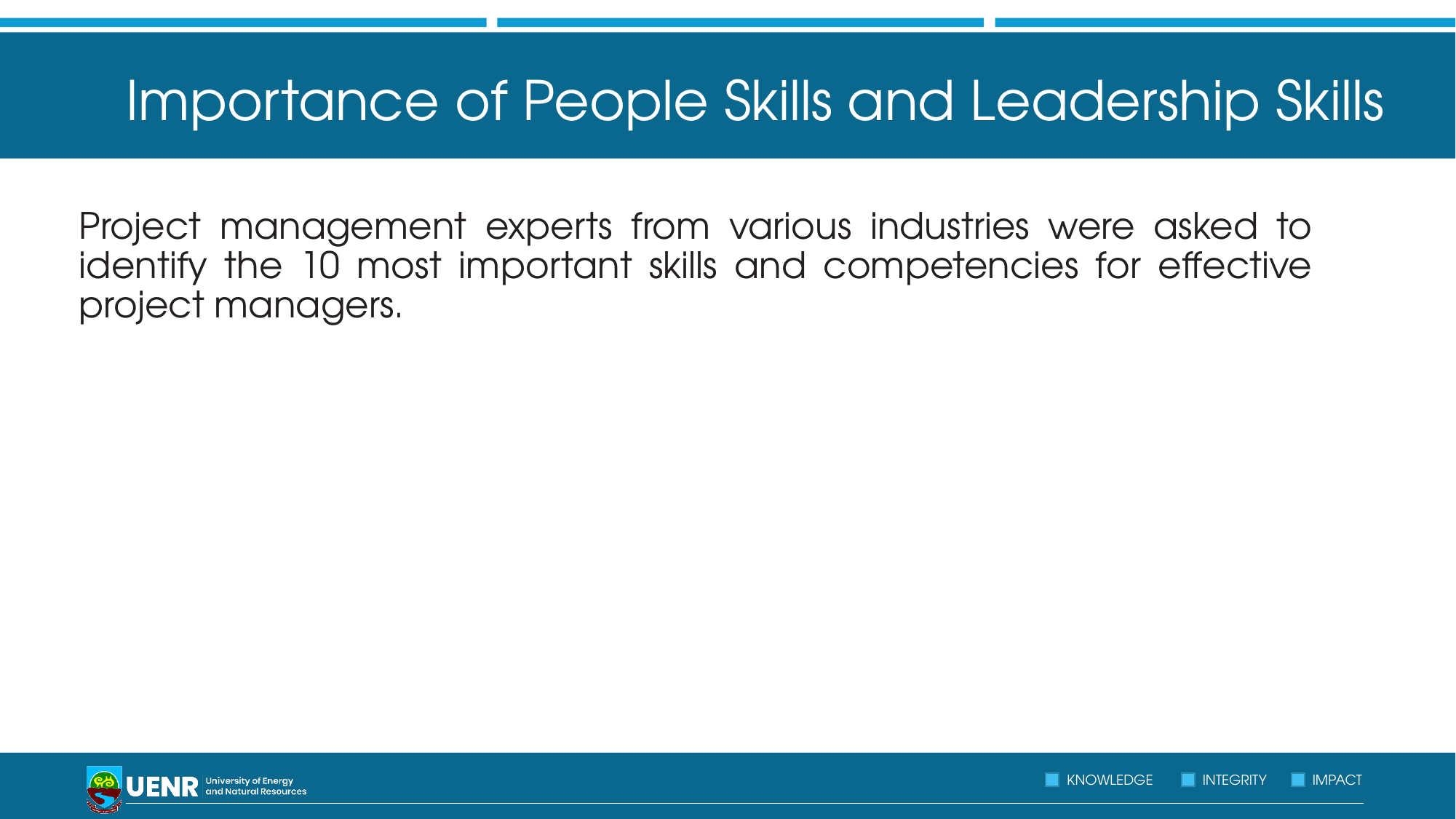

# Importance of People Skills and Leadership Skills
Project management experts from various industries were asked to identify the 10 most important skills and competencies for effective project managers.